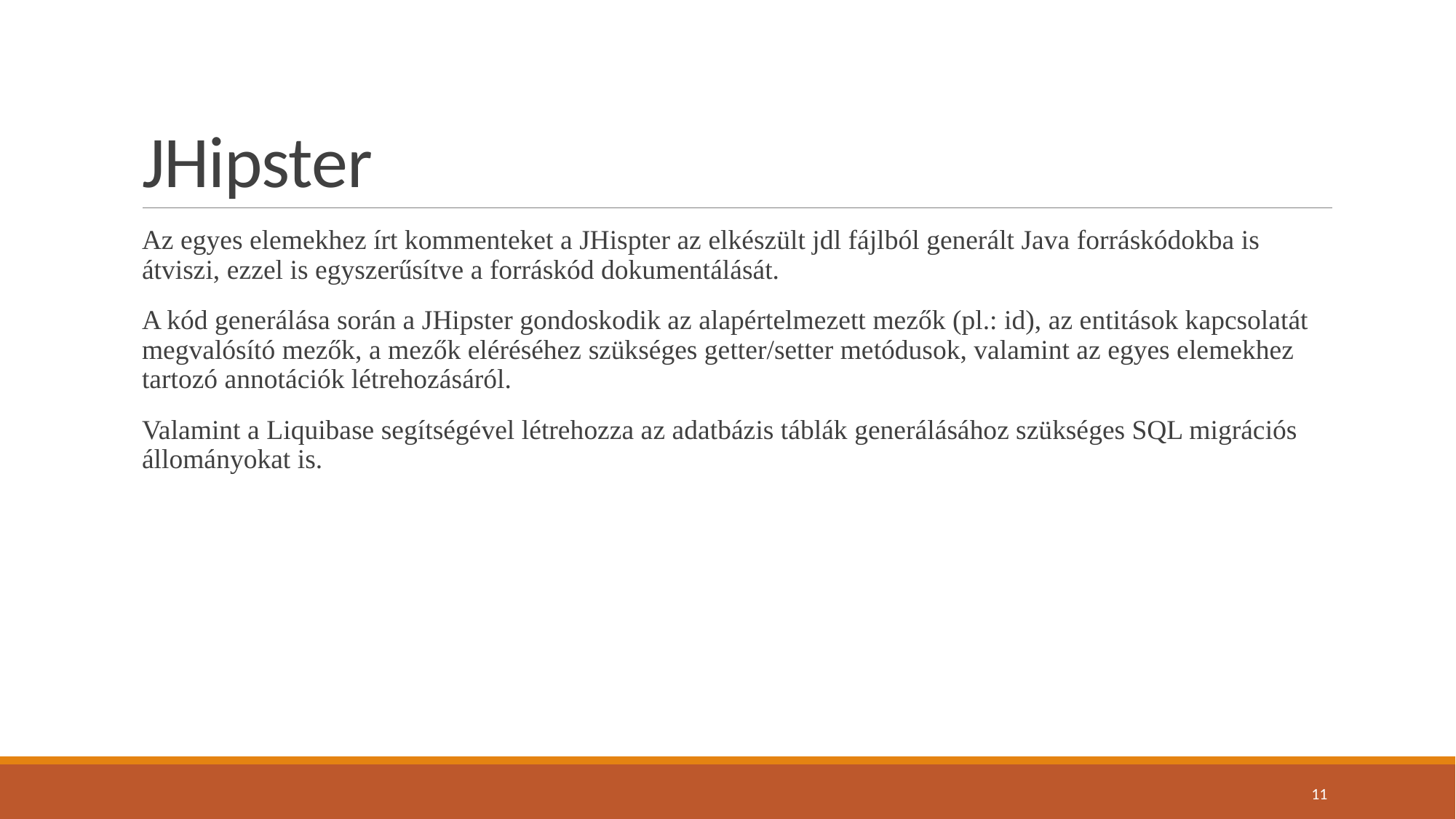

# JHipster
Az egyes elemekhez írt kommenteket a JHispter az elkészült jdl fájlból generált Java forráskódokba is átviszi, ezzel is egyszerűsítve a forráskód dokumentálását.
A kód generálása során a JHipster gondoskodik az alapértelmezett mezők (pl.: id), az entitások kapcsolatát megvalósító mezők, a mezők eléréséhez szükséges getter/setter metódusok, valamint az egyes elemekhez tartozó annotációk létrehozásáról.
Valamint a Liquibase segítségével létrehozza az adatbázis táblák generálásához szükséges SQL migrációs állományokat is.

11